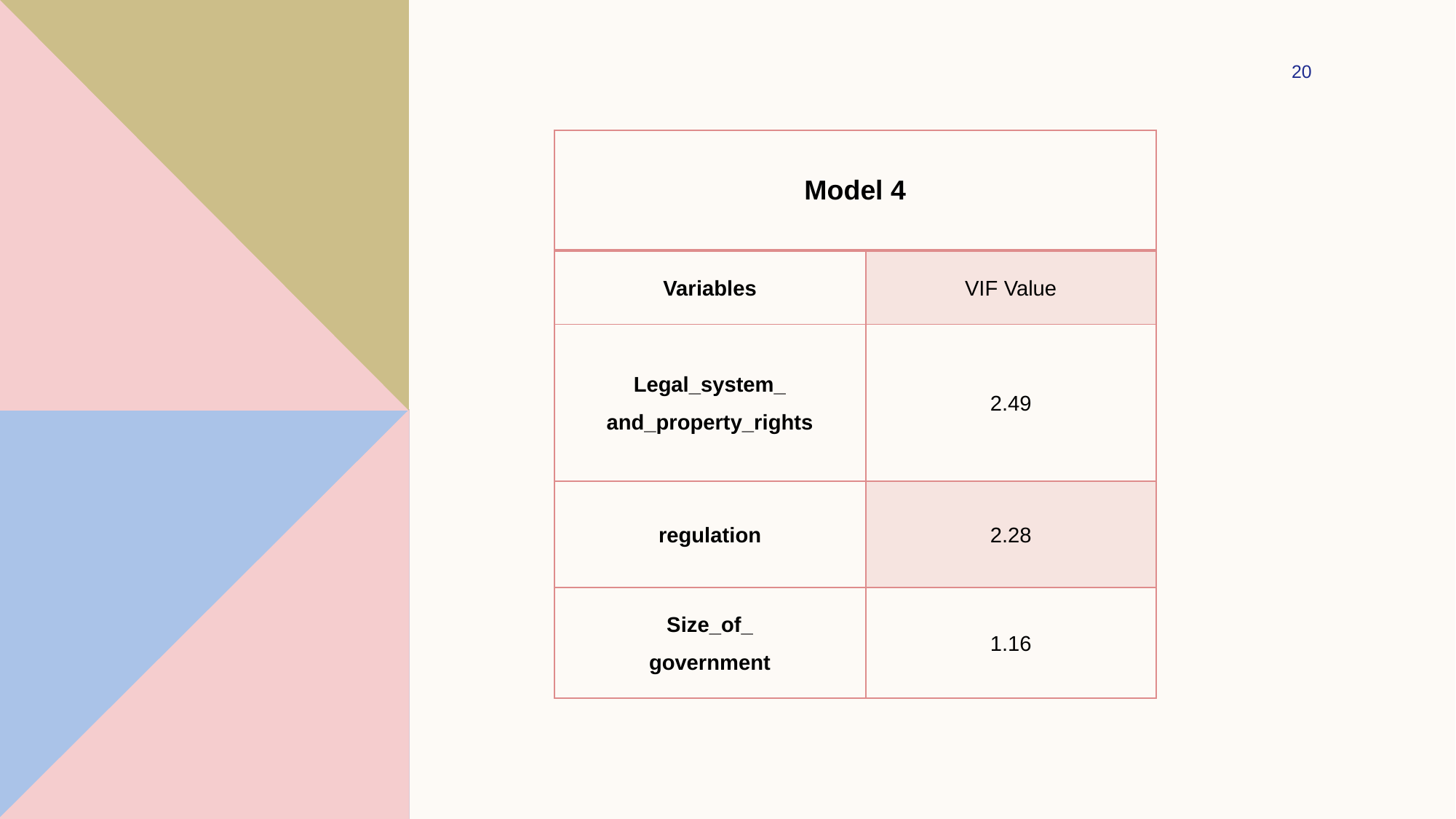

20
| Model 4 |  |
| --- | --- |
| Variables | VIF Value |
| Legal\_system\_ and\_property\_rights | 2.49 |
| regulation | 2.28 |
| Size\_of\_ government | 1.16 |